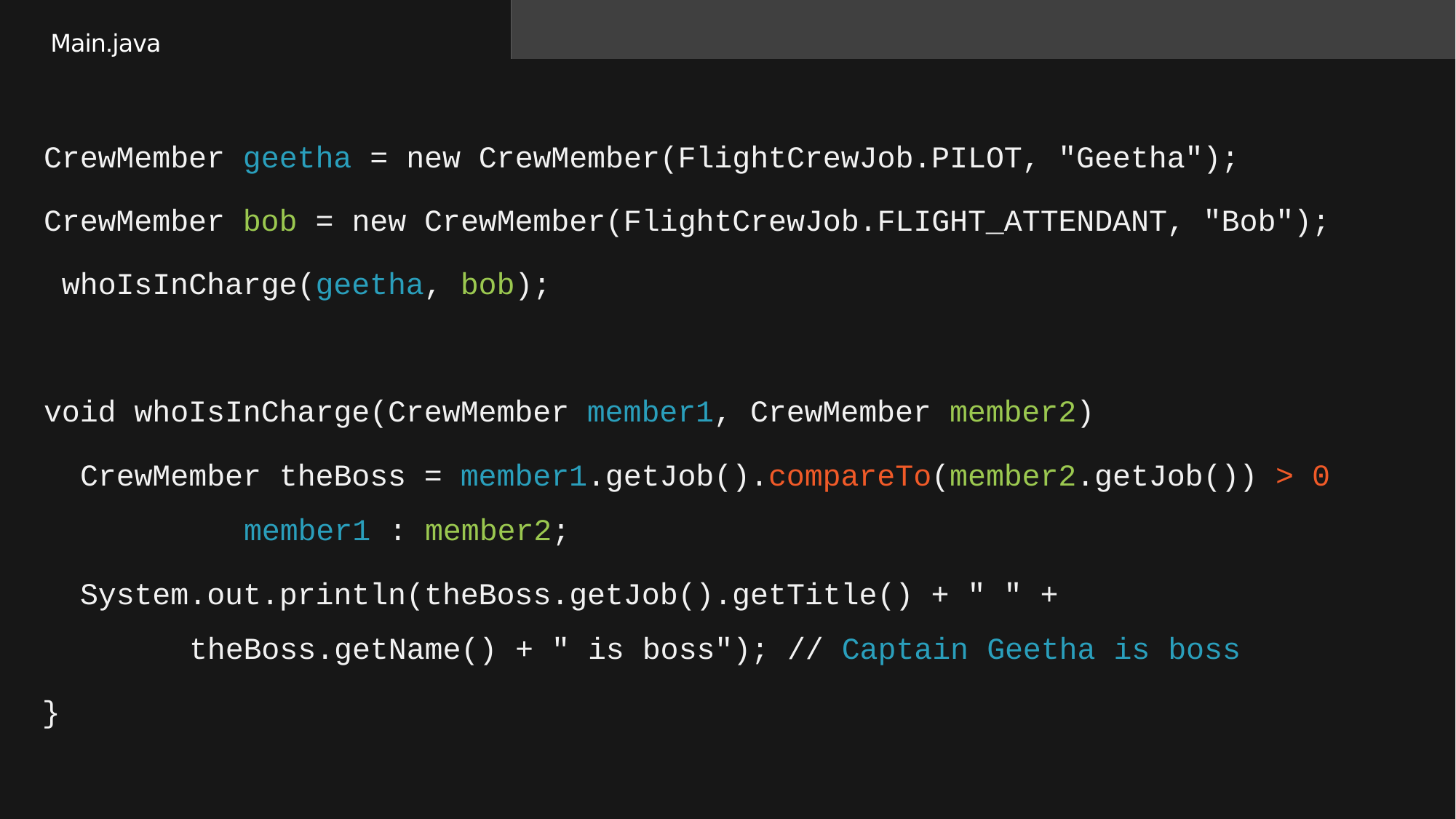

Main.java
# CrewMember geetha = new CrewMember(FlightCrewJob.PILOT, "Geetha");
CrewMember bob = new CrewMember(FlightCrewJob.FLIGHT_ATTENDANT, "Bob");  whoIsInCharge(geetha, bob);
void whoIsInCharge(CrewMember member1, CrewMember member2)
CrewMember theBoss = member1.getJob().compareTo(member2.getJob()) > 0  member1 : member2;
System.out.println(theBoss.getJob().getTitle() + " " +  theBoss.getName() + " is boss"); // Captain Geetha is boss
}
18